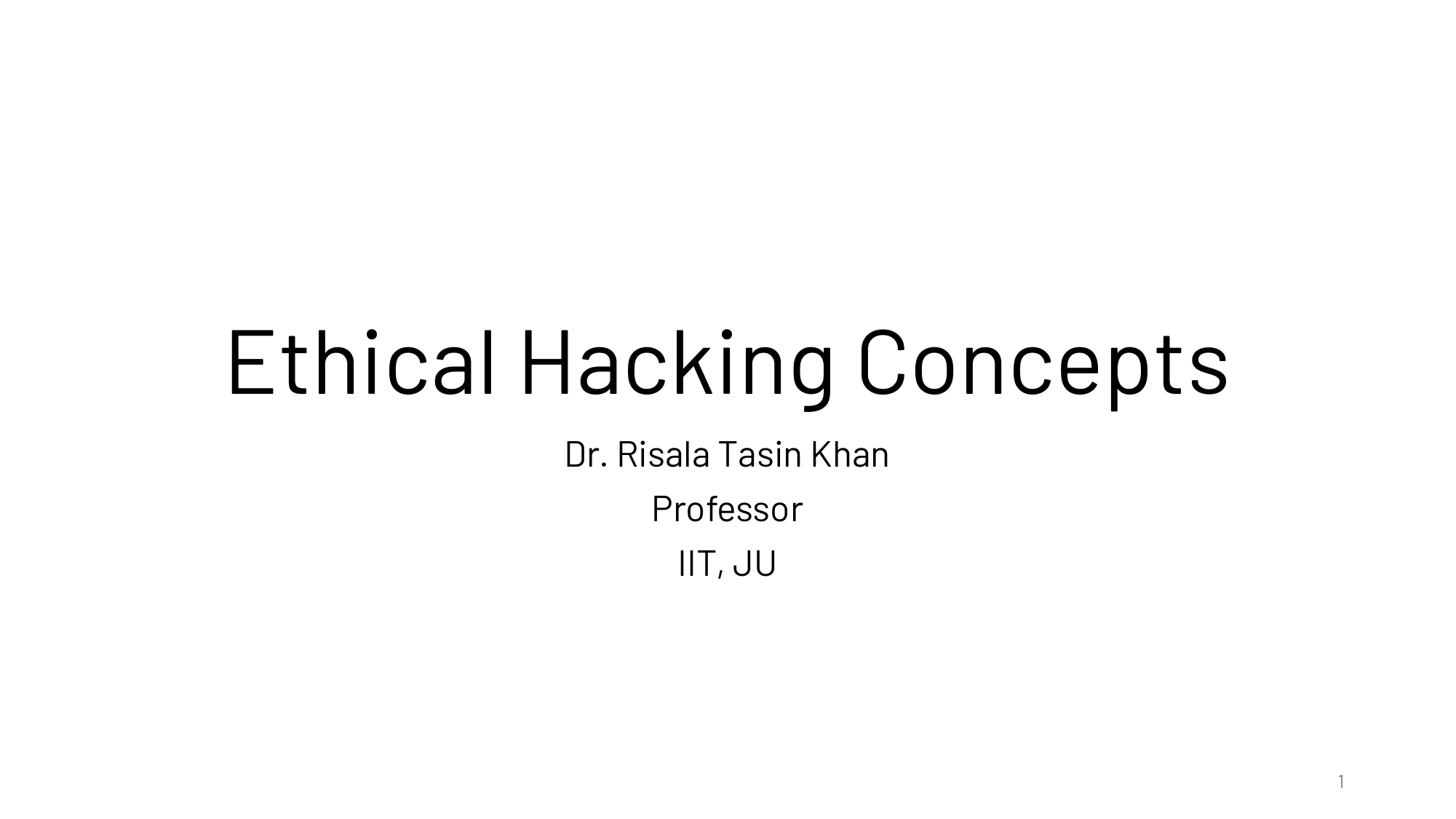

# Ethical Hacking Concepts
Dr. Risala Tasin Khan
Professor
IIT, JU
1